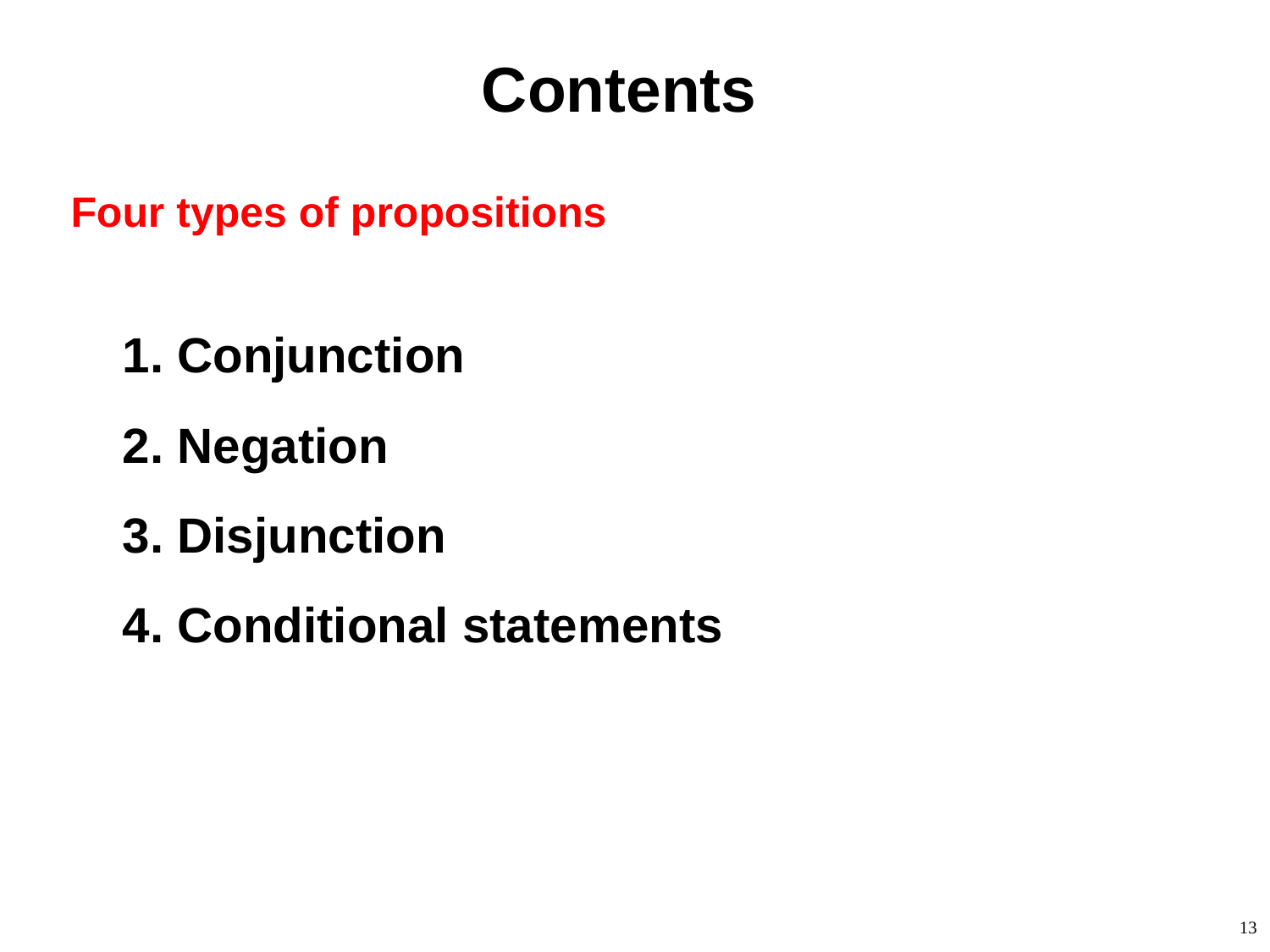

# Contents
Four types of propositions
1. Conjunction
2. Negation
3. Disjunction
4. Conditional statements
13